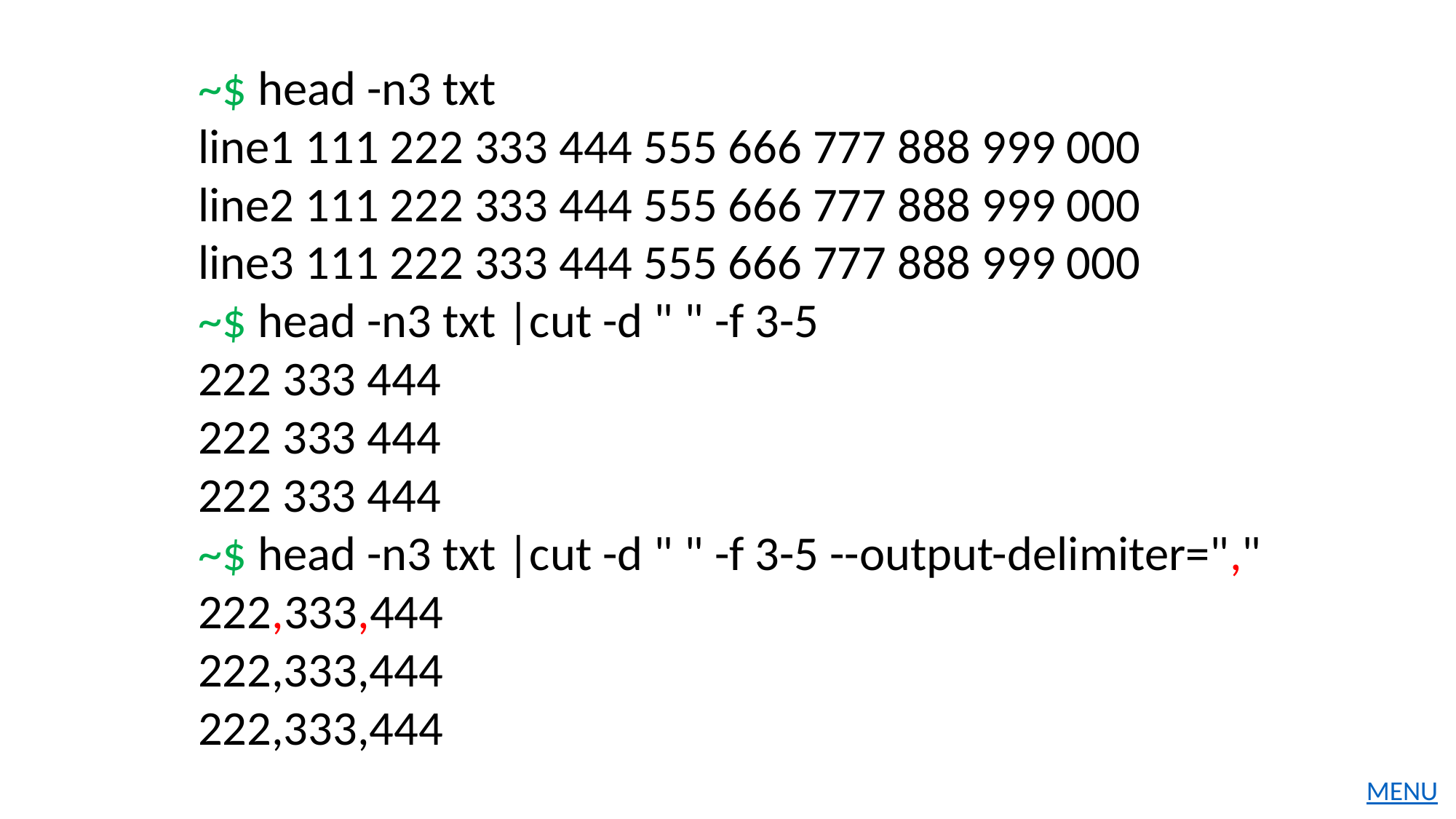

~$ head -n3 txt
line1 111 222 333 444 555 666 777 888 999 000
line2 111 222 333 444 555 666 777 888 999 000
line3 111 222 333 444 555 666 777 888 999 000
~$ head -n3 txt |cut -d " " -f 3-5
222 333 444
222 333 444
222 333 444
~$ head -n3 txt |cut -d " " -f 3-5 --output-delimiter=","
222,333,444
222,333,444
222,333,444